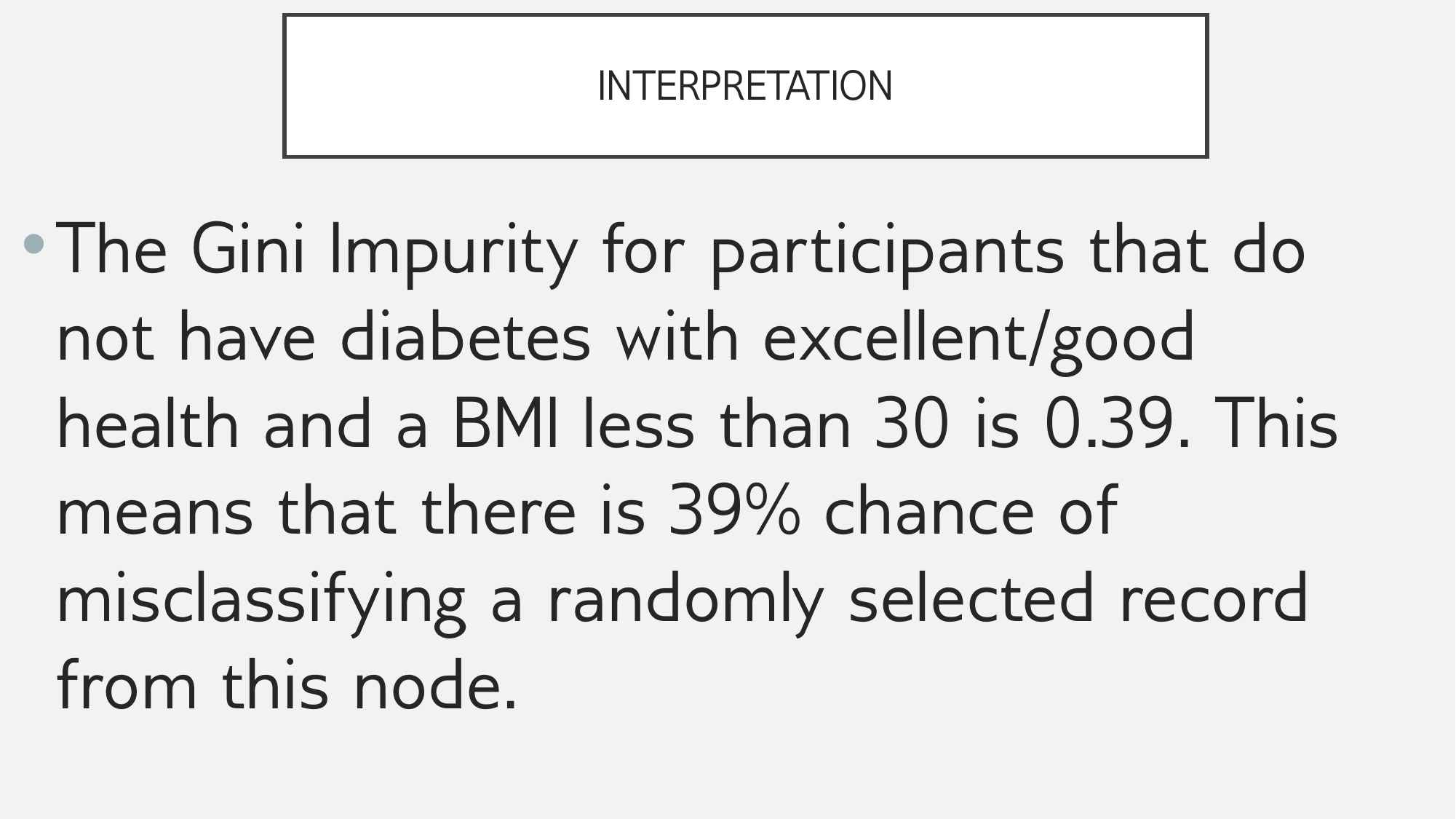

# INTERPRETATION
The Gini Impurity for participants that do not have diabetes with excellent/good health and a BMI less than 30 is 0.39. This means that there is 39% chance of misclassifying a randomly selected record from this node.